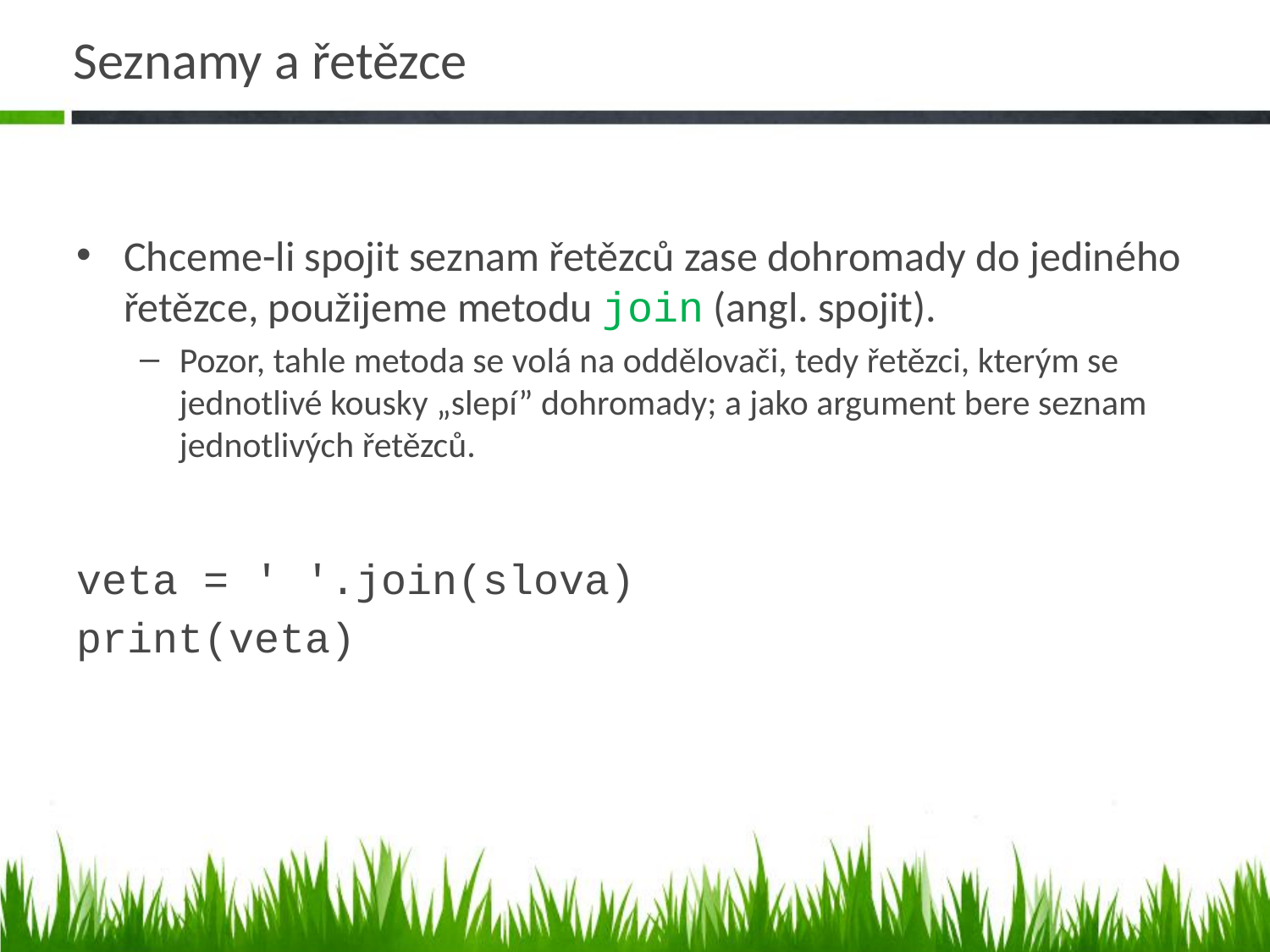

# Seznamy a řetězce
Chceme-li spojit seznam řetězců zase dohromady do jediného řetězce, použijeme metodu join (angl. spojit).
Pozor, tahle metoda se volá na oddělovači, tedy řetězci, kterým se jednotlivé kousky „slepí” dohromady; a jako argument bere seznam jednotlivých řetězců.

veta = ' '.join(slova)
print(veta)